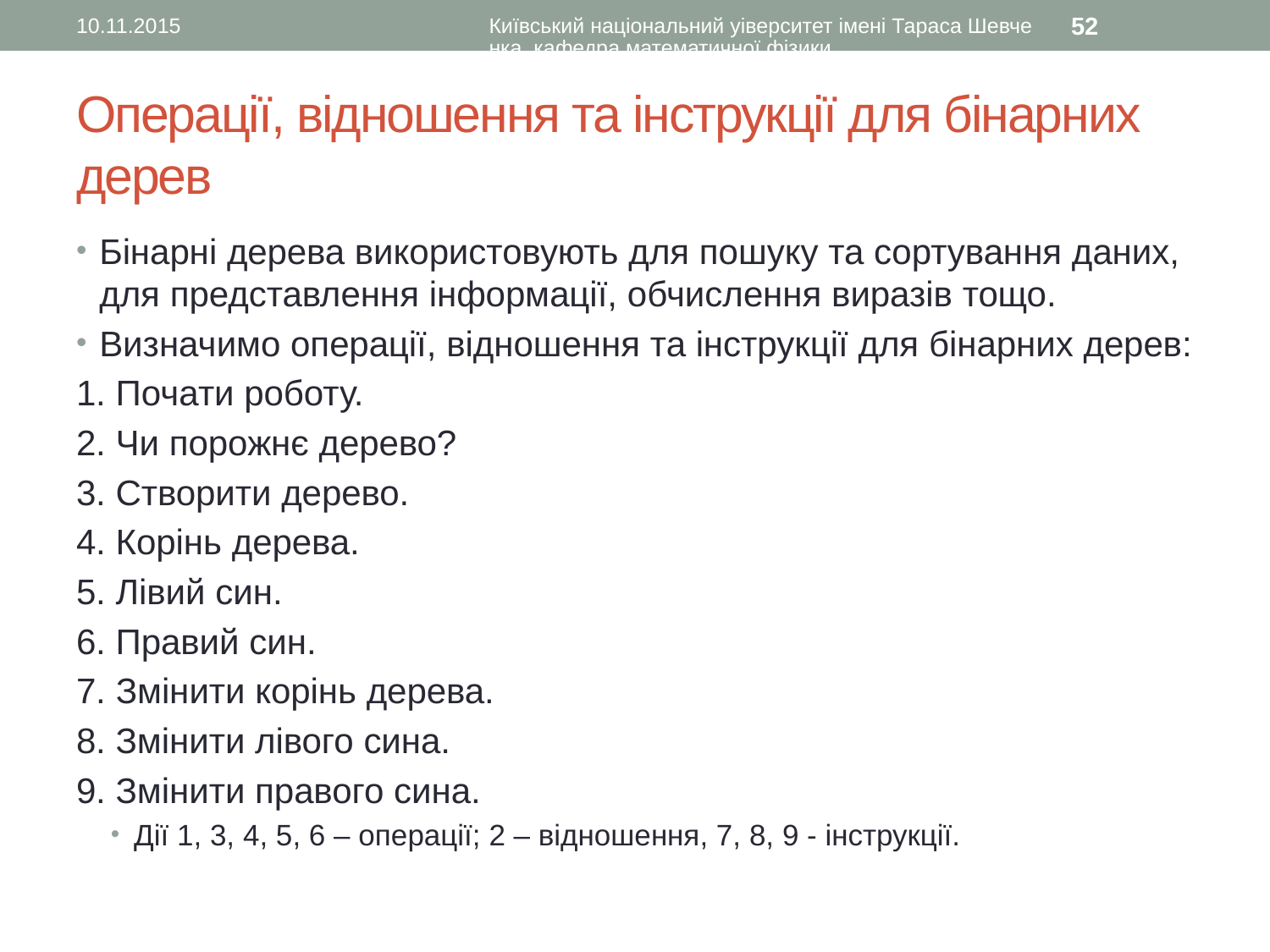

10.11.2015
Київський національний уіверситет імені Тараса Шевченка, кафедра математичної фізики
52
# Операції, відношення та інструкції для бінарних дерев
Бінарні дерева використовують для пошуку та сортування даних, для представлення інформації, обчислення виразів тощо.
Визначимо операції, відношення та інструкції для бінарних дерев:
1. Почати роботу.
2. Чи порожнє дерево?
3. Створити дерево.
4. Корінь дерева.
5. Лівий син.
6. Правий син.
7. Змінити корінь дерева.
8. Змінити лівого сина.
9. Змінити правого сина.
Дії 1, 3, 4, 5, 6 – операції; 2 – відношення, 7, 8, 9 - інструкції.